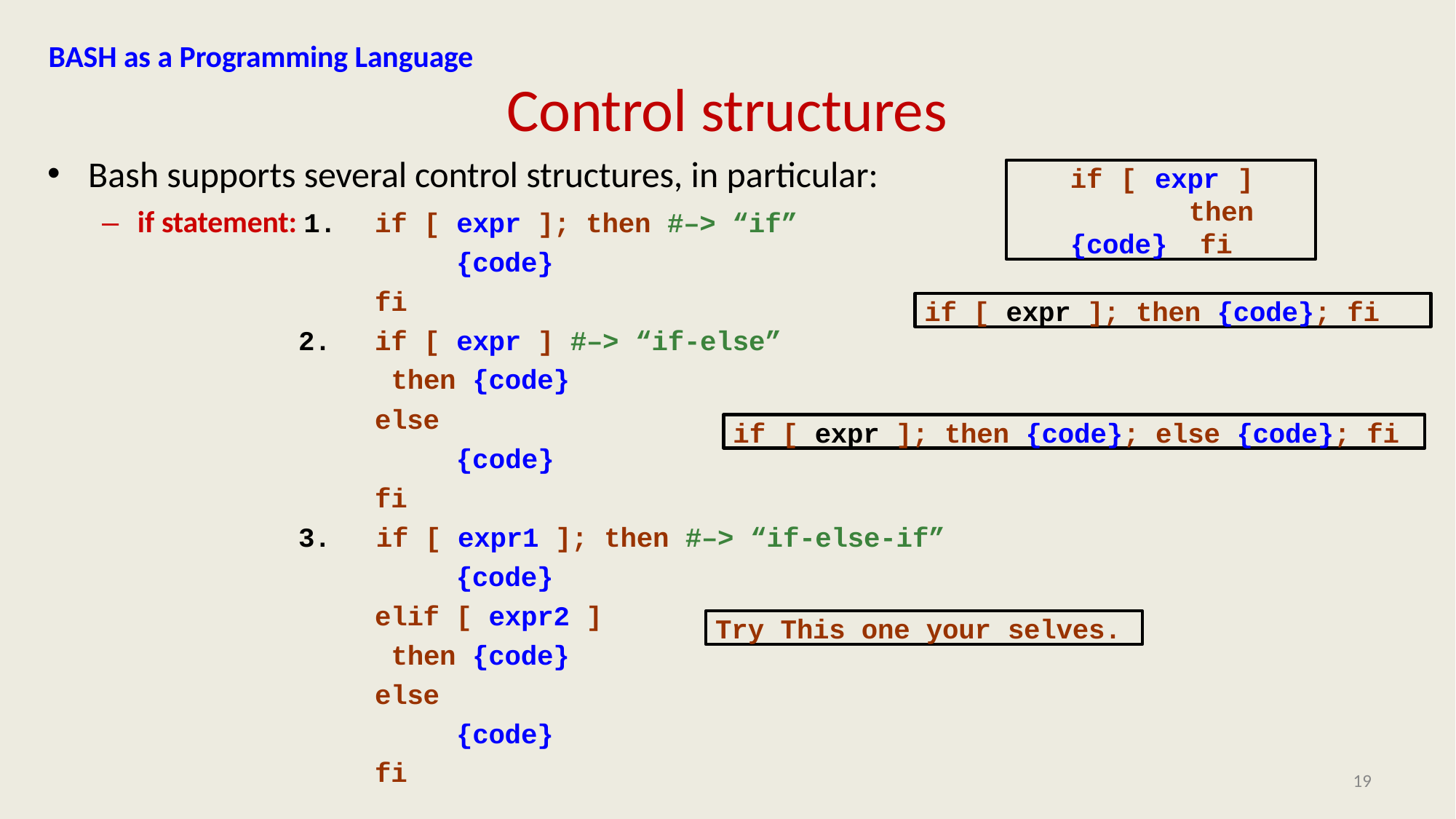

BASH as a Programming Language
# Control structures
Bash supports several control structures, in particular:
if [ expr ]  then {code}  fi
–	if statement: 1.
if [ expr ]; then #–> “if”
{code}
fi
2.	if [ expr ] #–> “if-else”  then {code}
if [ expr ]; then {code}; fi
else
{code}
if [ expr ]; then {code}; else {code}; fi
fi
3.	if [ expr1 ]; then #–> “if-else-if”
{code}
elif [ expr2 ]  then {code}  else
{code}
fi
Try This one your selves.
19